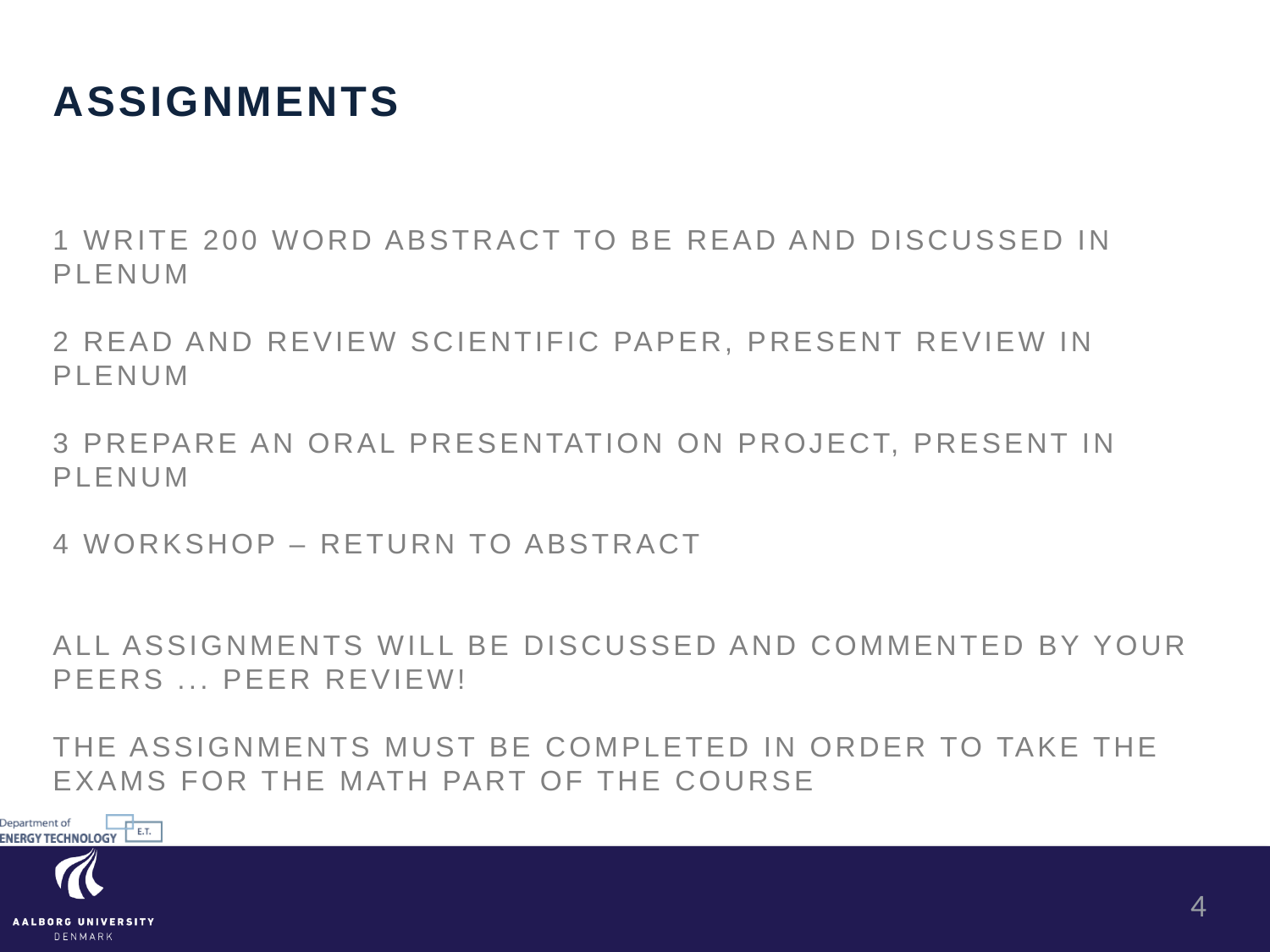

# assignments
1 write 200 word abstract to be read and discussed in plenum

2 read and review scientific paper, present review in plenum

3 prepare an oral presentation on project, present in plenum

4 workshop – return to abstract

all assignments will be discussed and commented by your peers ... Peer review!

The assignments must be completed in order to take the exams for the math part of the course
4